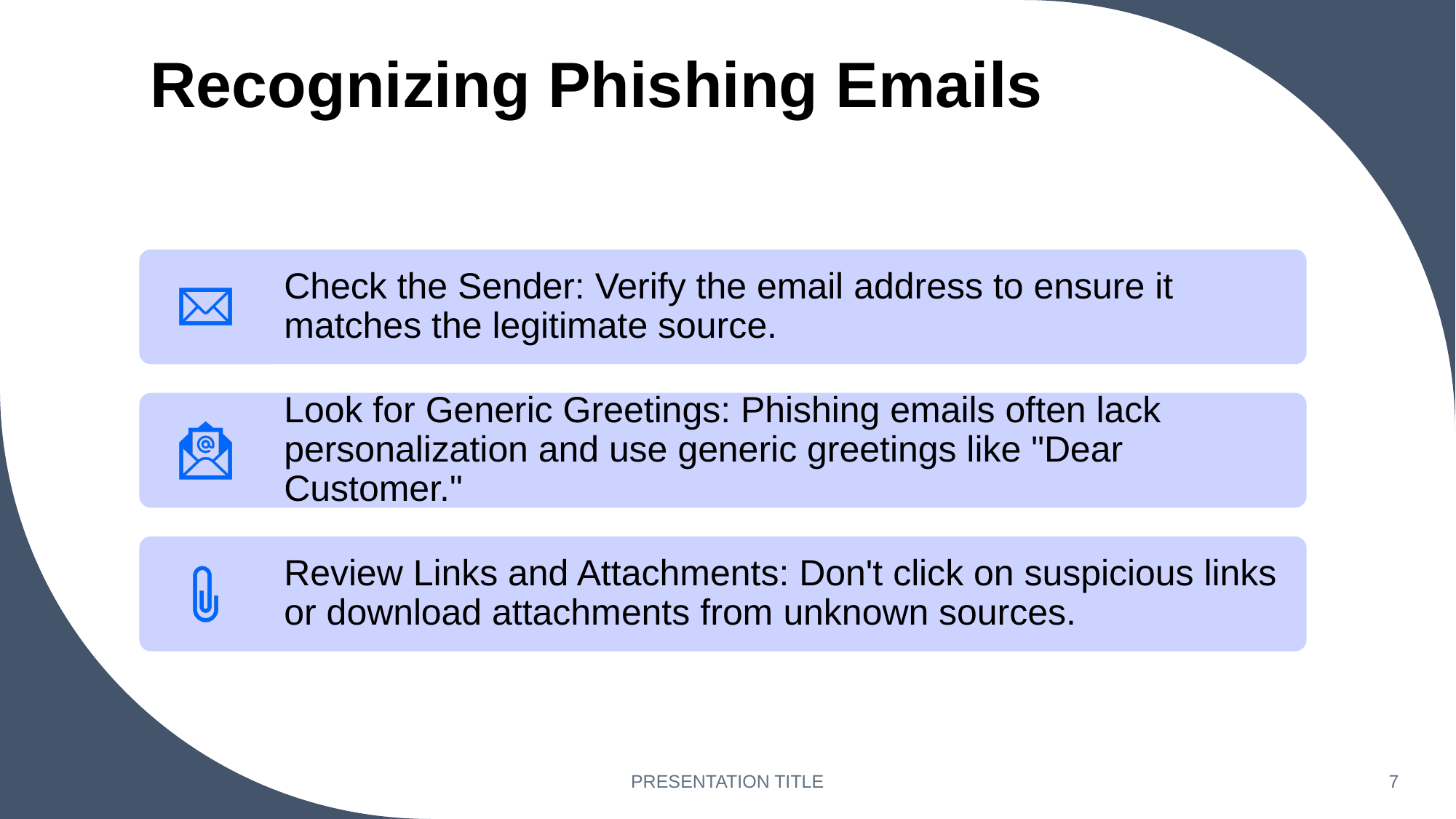

# Recognizing Phishing Emails
Check the Sender: Verify the email address to ensure it matches the legitimate source.
Look for Generic Greetings: Phishing emails often lack personalization and use generic greetings like "Dear Customer."
Review Links and Attachments: Don't click on suspicious links or download attachments from unknown sources.
PRESENTATION TITLE
7